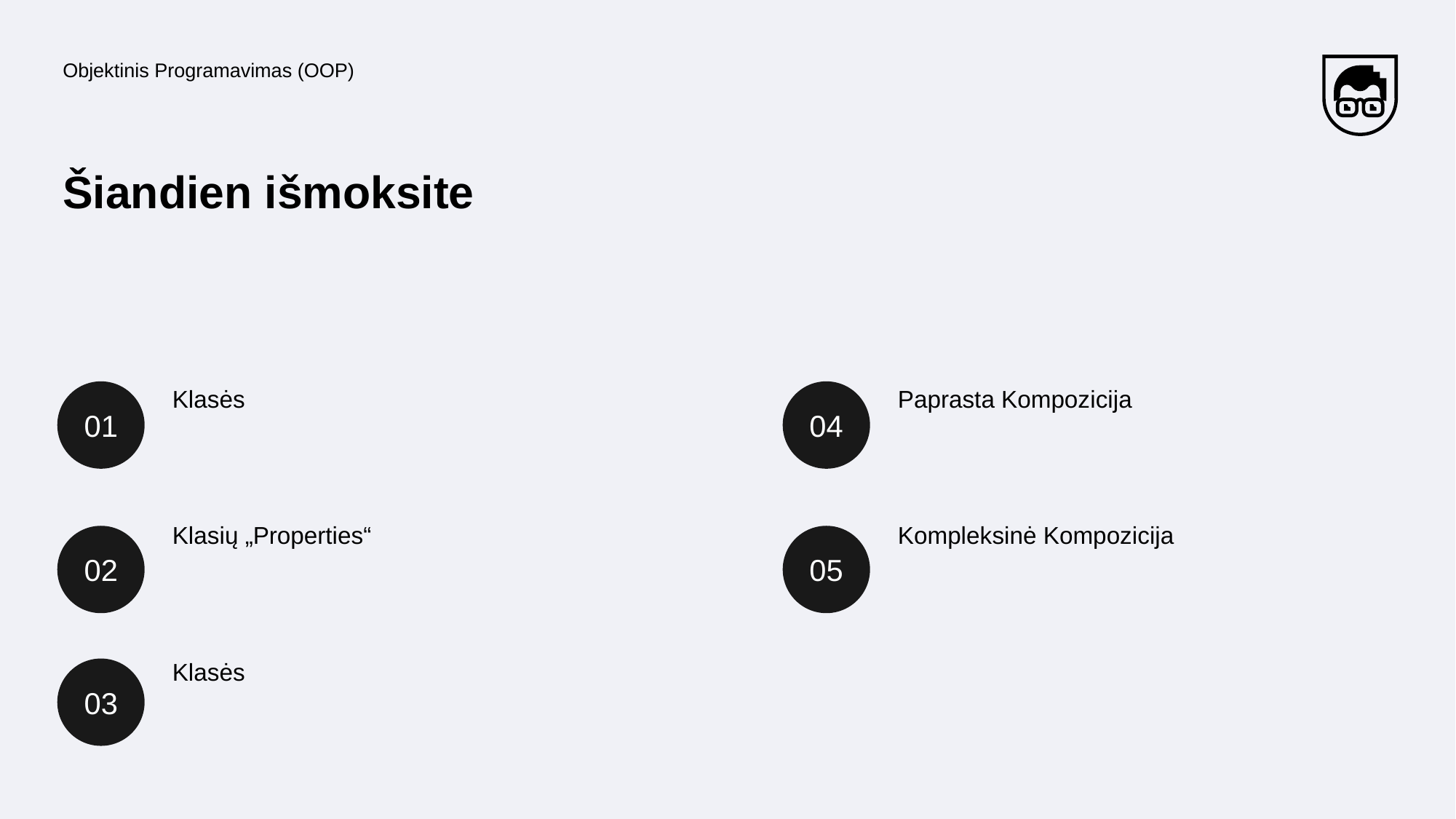

Objektinis Programavimas (OOP)
# Šiandien išmoksite

01
Klasės

04
Paprasta Kompozicija
Klasių „Properties“
Kompleksinė Kompozicija

02

05
Klasės

03